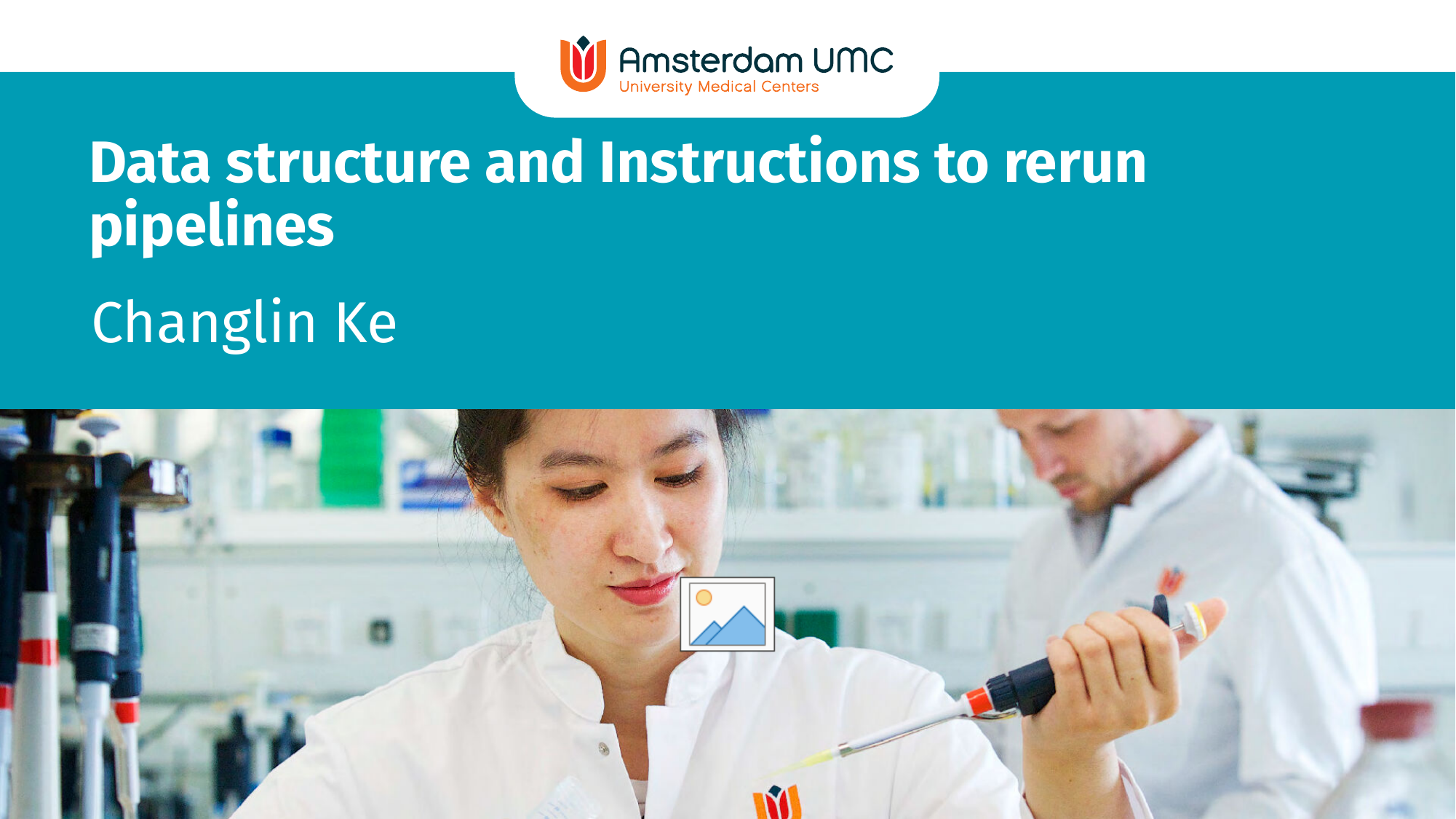

# Data structure and Instructions to rerun pipelines
Changlin Ke